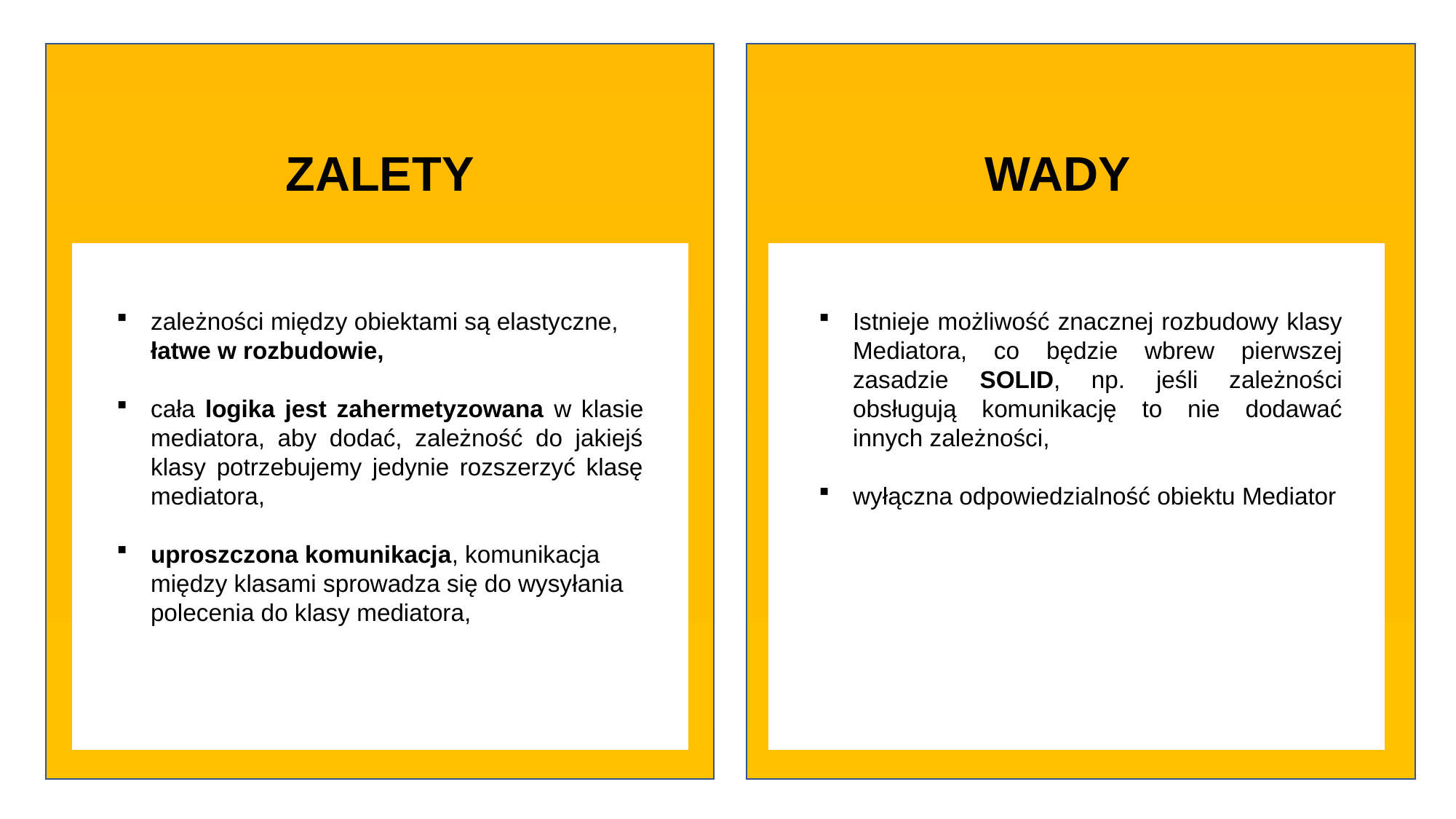

WADY
ZALETY

Istnieje możliwość znacznej rozbudowy klasy Mediatora, co będzie wbrew pierwszej zasadzie SOLID, np. jeśli zależności obsługują komunikację to nie dodawać innych zależności,

wyłączna odpowiedzialność obiektu Mediator

zależności między obiektami są elastyczne, łatwe w rozbudowie,

cała logika jest zahermetyzowana w klasie mediatora, aby dodać, zależność do jakiejś klasy potrzebujemy jedynie rozszerzyć klasę mediatora,

uproszczona komunikacja, komunikacja między klasami sprowadza się do wysyłania polecenia do klasy mediatora,